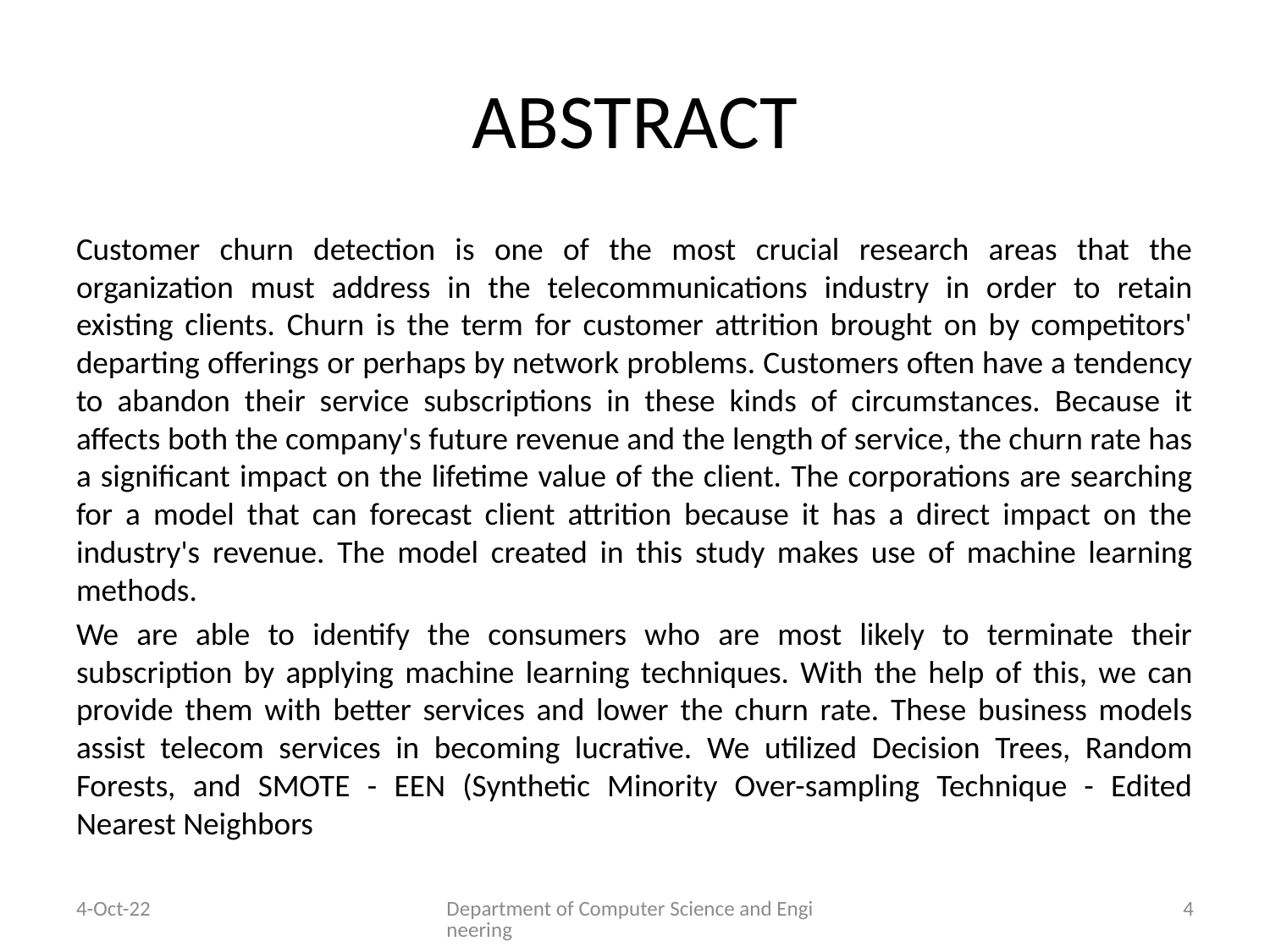

# ABSTRACT
Customer churn detection is one of the most crucial research areas that the organization must address in the telecommunications industry in order to retain existing clients. Churn is the term for customer attrition brought on by competitors' departing offerings or perhaps by network problems. Customers often have a tendency to abandon their service subscriptions in these kinds of circumstances. Because it affects both the company's future revenue and the length of service, the churn rate has a significant impact on the lifetime value of the client. The corporations are searching for a model that can forecast client attrition because it has a direct impact on the industry's revenue. The model created in this study makes use of machine learning methods.
We are able to identify the consumers who are most likely to terminate their subscription by applying machine learning techniques. With the help of this, we can provide them with better services and lower the churn rate. These business models assist telecom services in becoming lucrative. We utilized Decision Trees, Random Forests, and SMOTE - EEN (Synthetic Minority Over-sampling Technique - Edited Nearest Neighbors
4-Oct-22
Department of Computer Science and Engineering
4